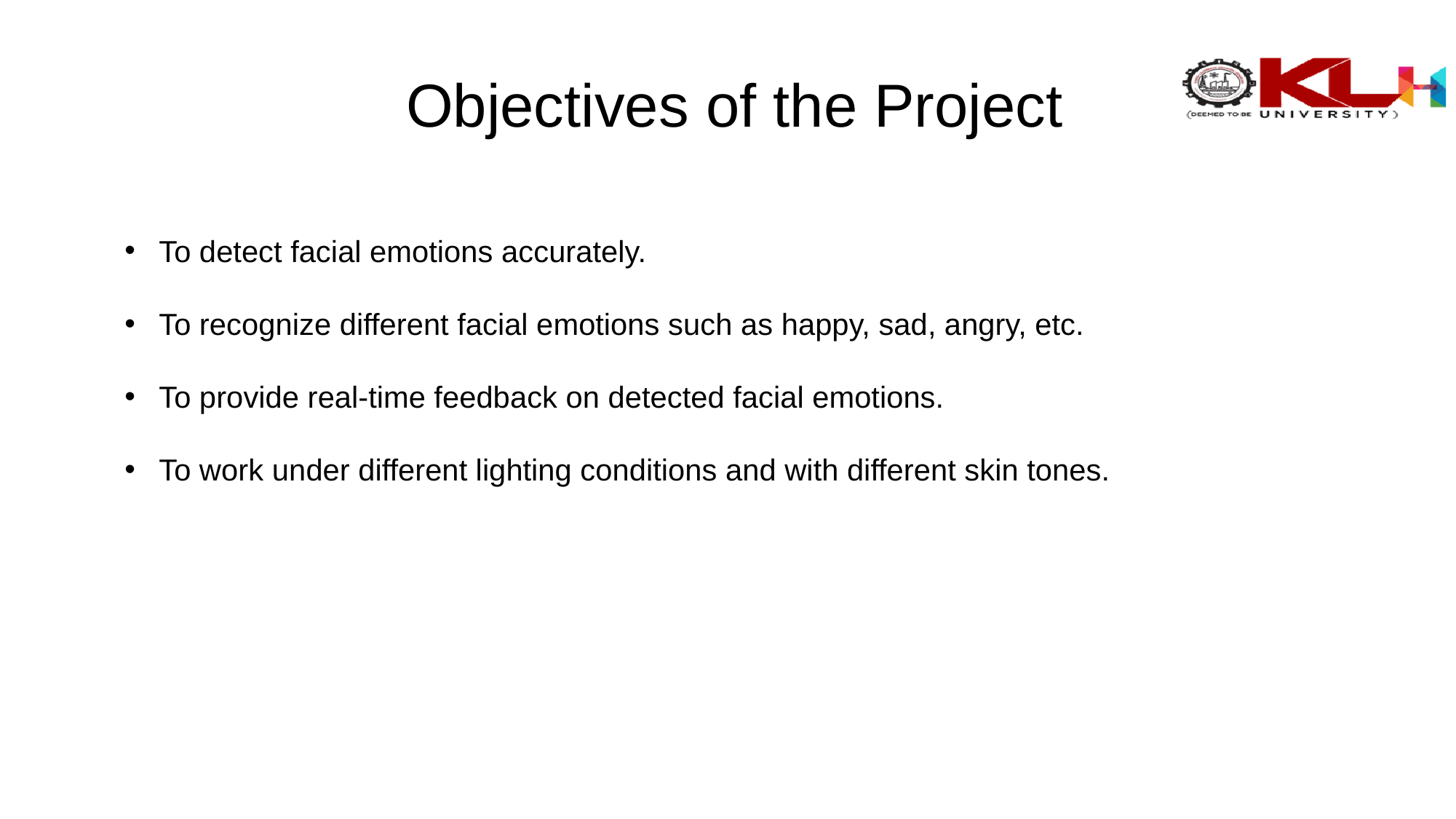

# Objectives of the Project
To detect facial emotions accurately.

To recognize different facial emotions such as happy, sad, angry, etc.

To provide real-time feedback on detected facial emotions.

To work under different lighting conditions and with different skin tones.